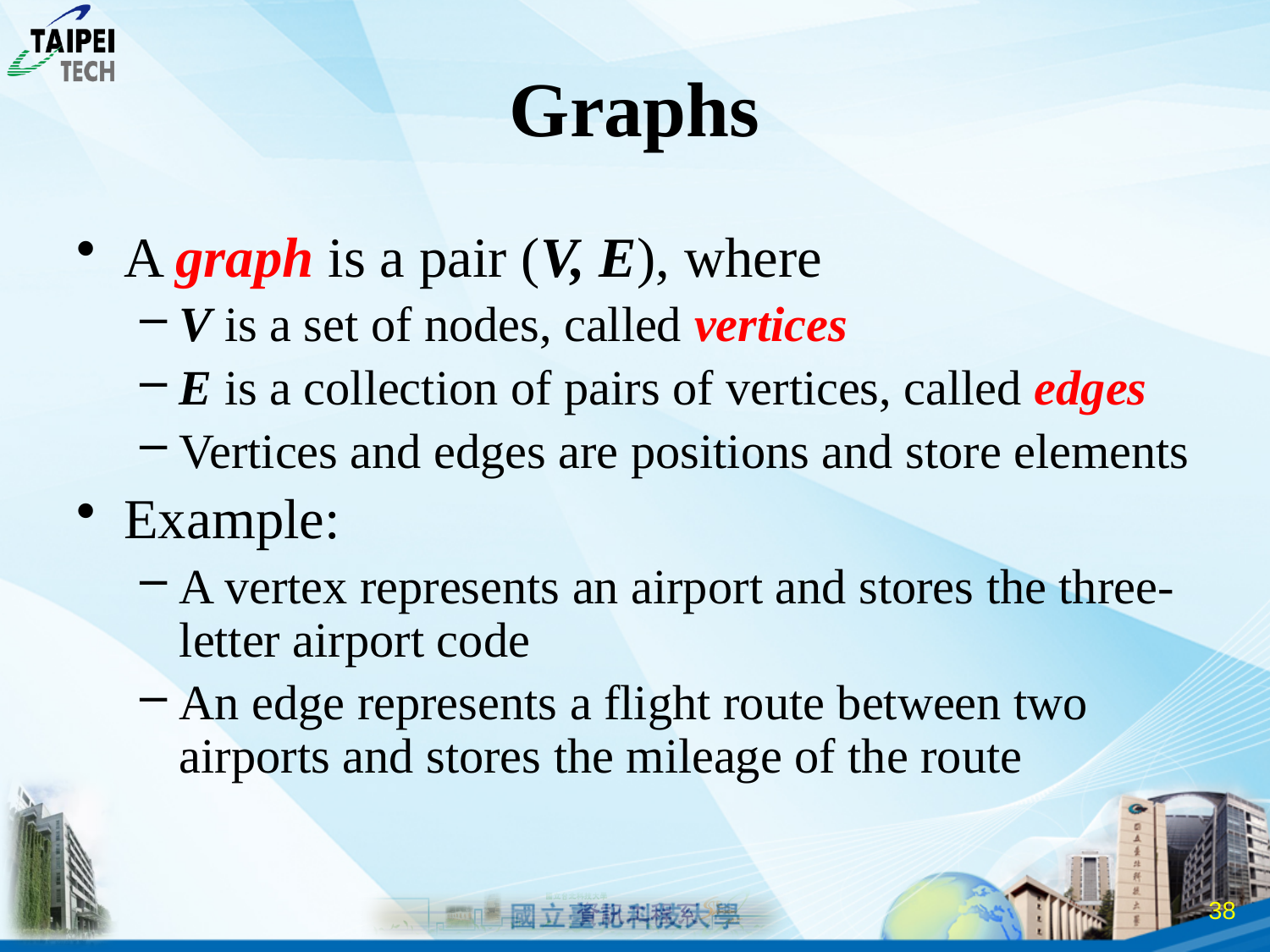

# Graphs
A graph is a pair (V, E), where
V is a set of nodes, called vertices
E is a collection of pairs of vertices, called edges
Vertices and edges are positions and store elements
Example:
A vertex represents an airport and stores the three-letter airport code
An edge represents a flight route between two airports and stores the mileage of the route
38